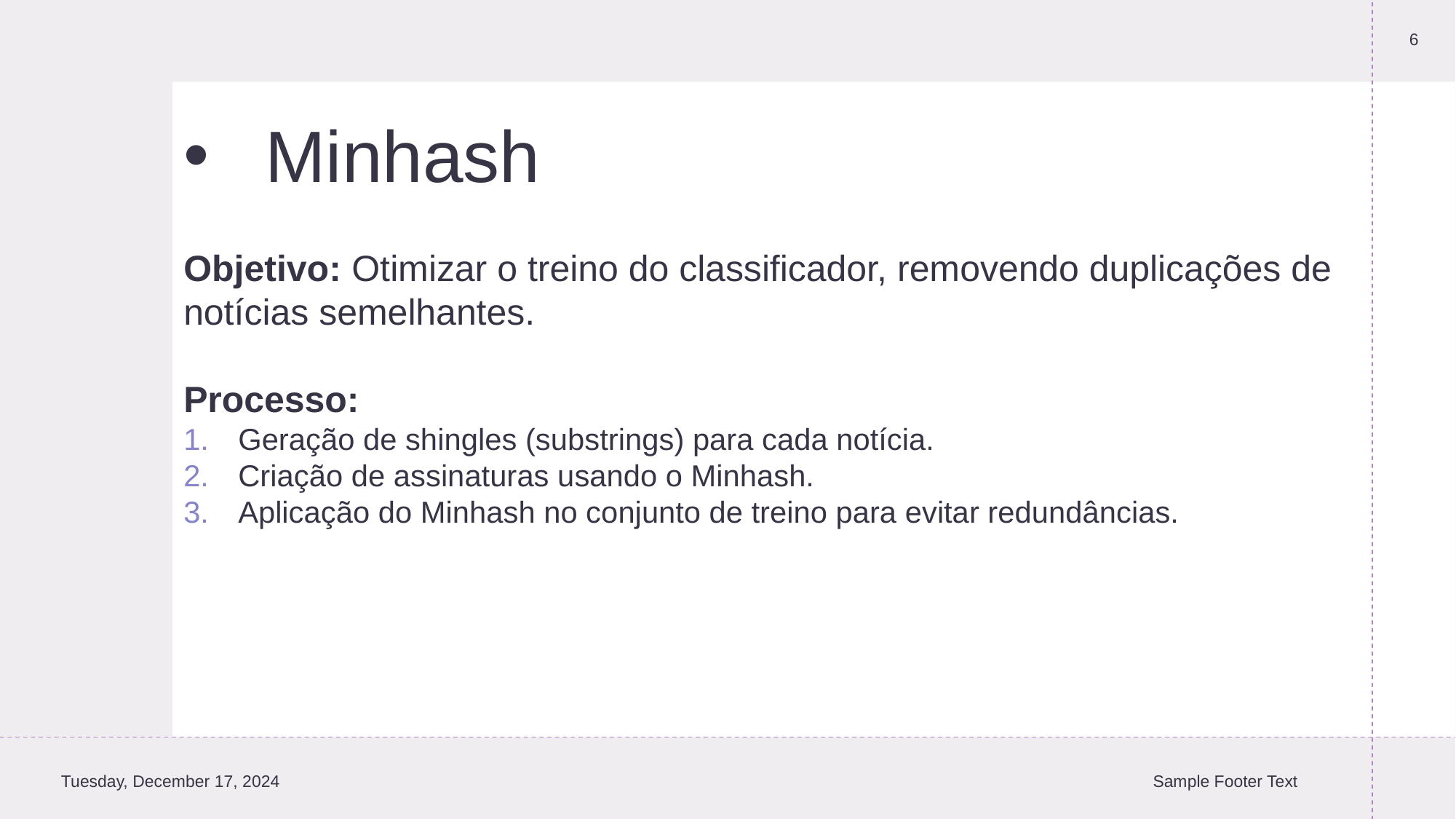

6
# Minhash
Objetivo: Otimizar o treino do classificador, removendo duplicações de notícias semelhantes.

Processo:
Geração de shingles (substrings) para cada notícia.
Criação de assinaturas usando o Minhash.
Aplicação do Minhash no conjunto de treino para evitar redundâncias.

Tuesday, December 17, 2024
Sample Footer Text